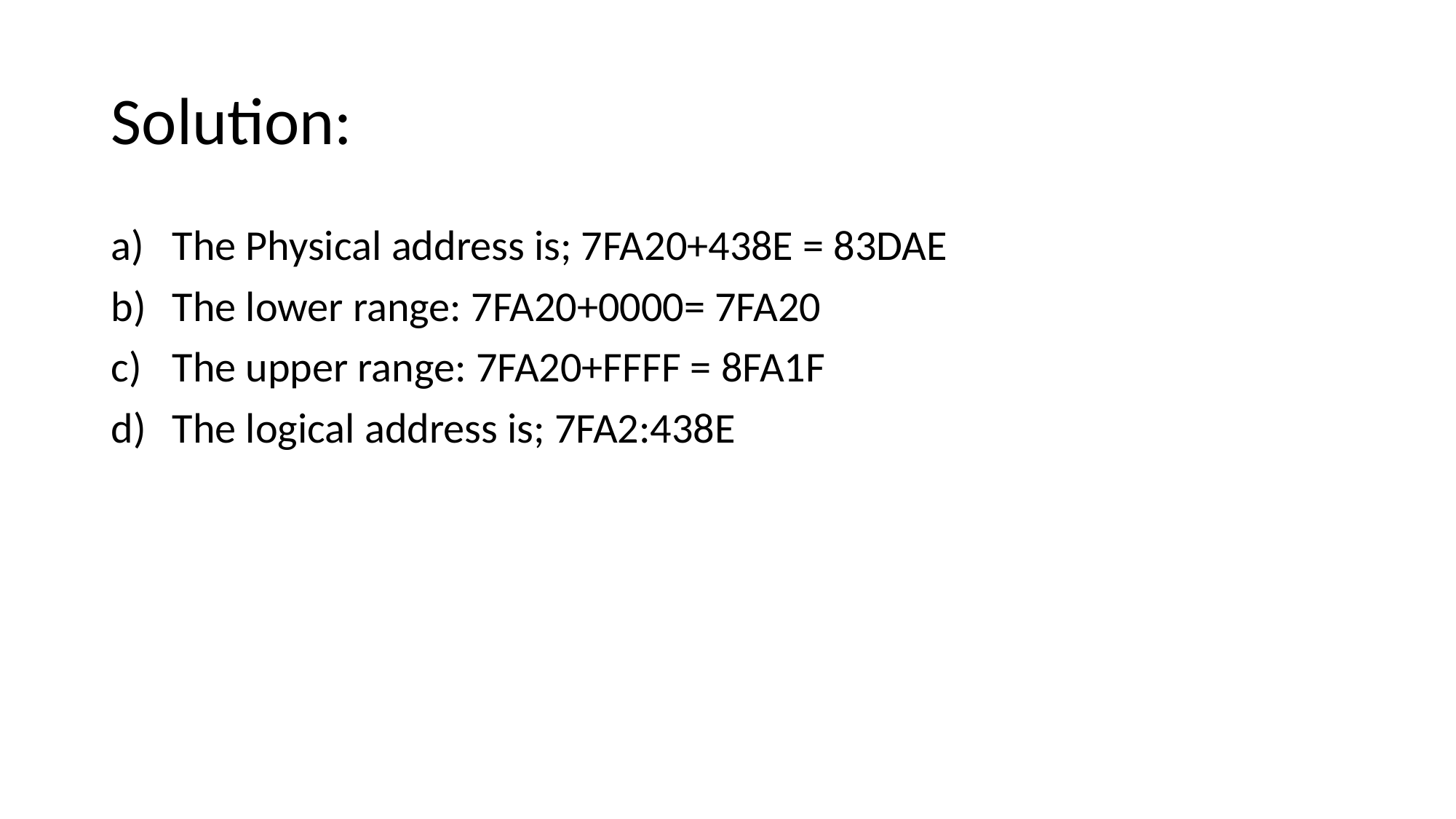

# Solution:
The Physical address is; 7FA20+438E = 83DAE
The lower range: 7FA20+0000= 7FA20
The upper range: 7FA20+FFFF = 8FA1F
The logical address is; 7FA2:438E